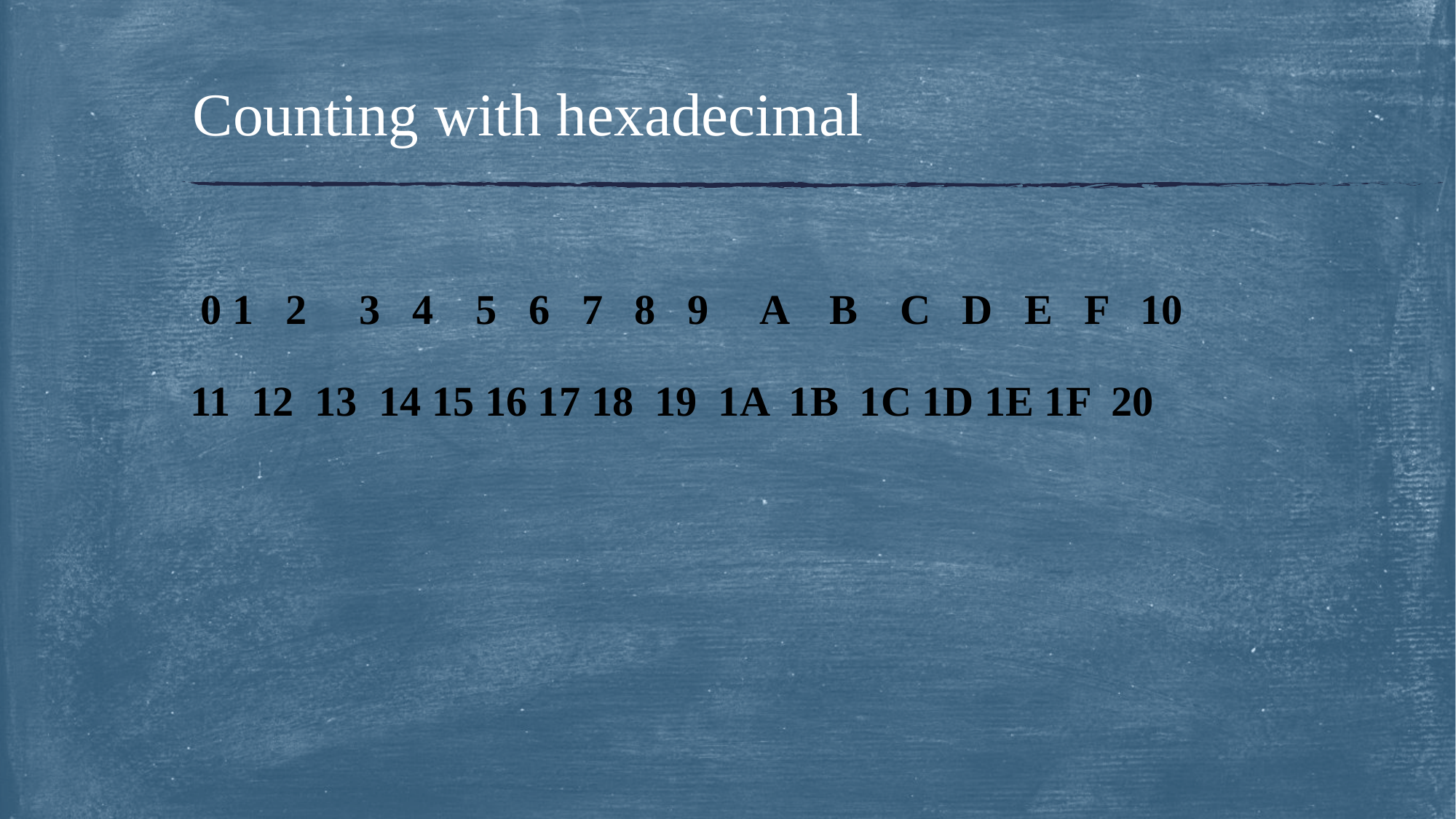

# Counting with hexadecimal
 0 1   2     3   4    5   6   7   8   9     A    B    C   D   E   F   10

11  12  13  14 15 16 17 18  19  1A  1B  1C 1D 1E 1F  20